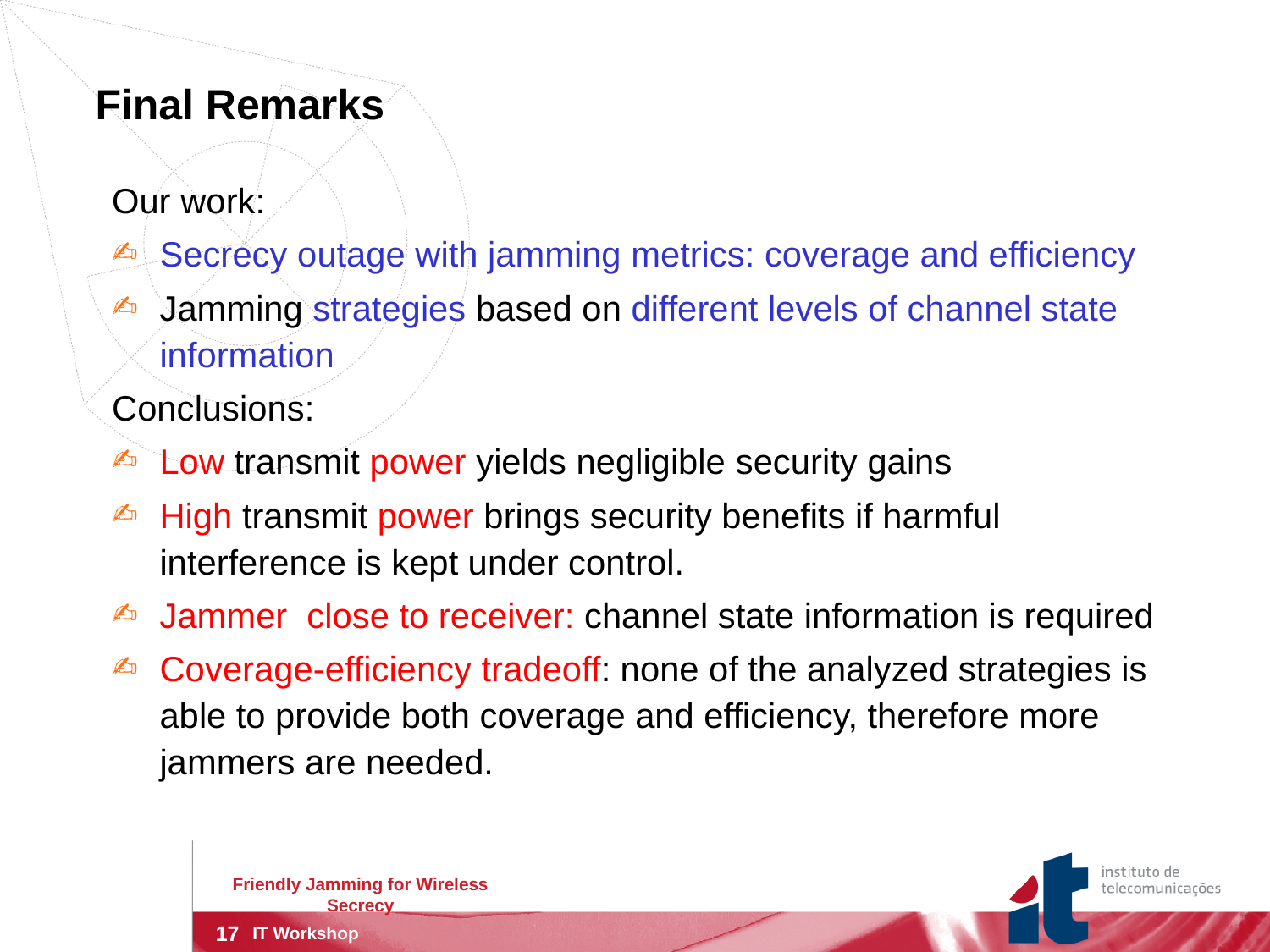

# Final Remarks
Our work:
Secrecy outage with jamming metrics: coverage and efficiency
Jamming strategies based on different levels of channel state information
Conclusions:
Low transmit power yields negligible security gains
High transmit power brings security benefits if harmful interference is kept under control.
Jammer  close to receiver: channel state information is required
Coverage-efficiency tradeoff: none of the analyzed strategies is able to provide both coverage and efficiency, therefore more jammers are needed.
Friendly Jamming for Wireless Secrecy
IT Workshop